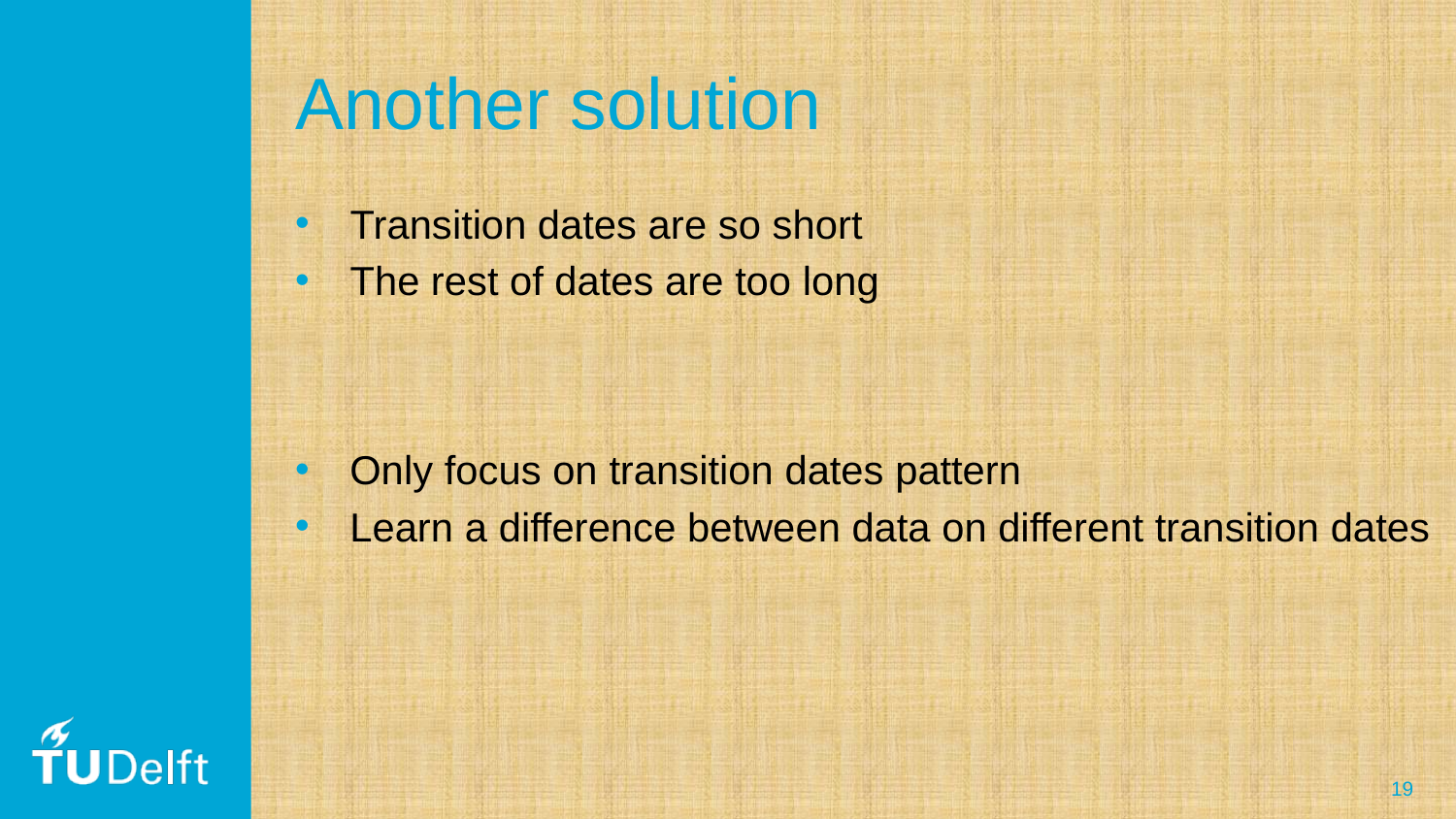

# Another solution
Transition dates are so short
The rest of dates are too long
Only focus on transition dates pattern
Learn a difference between data on different transition dates